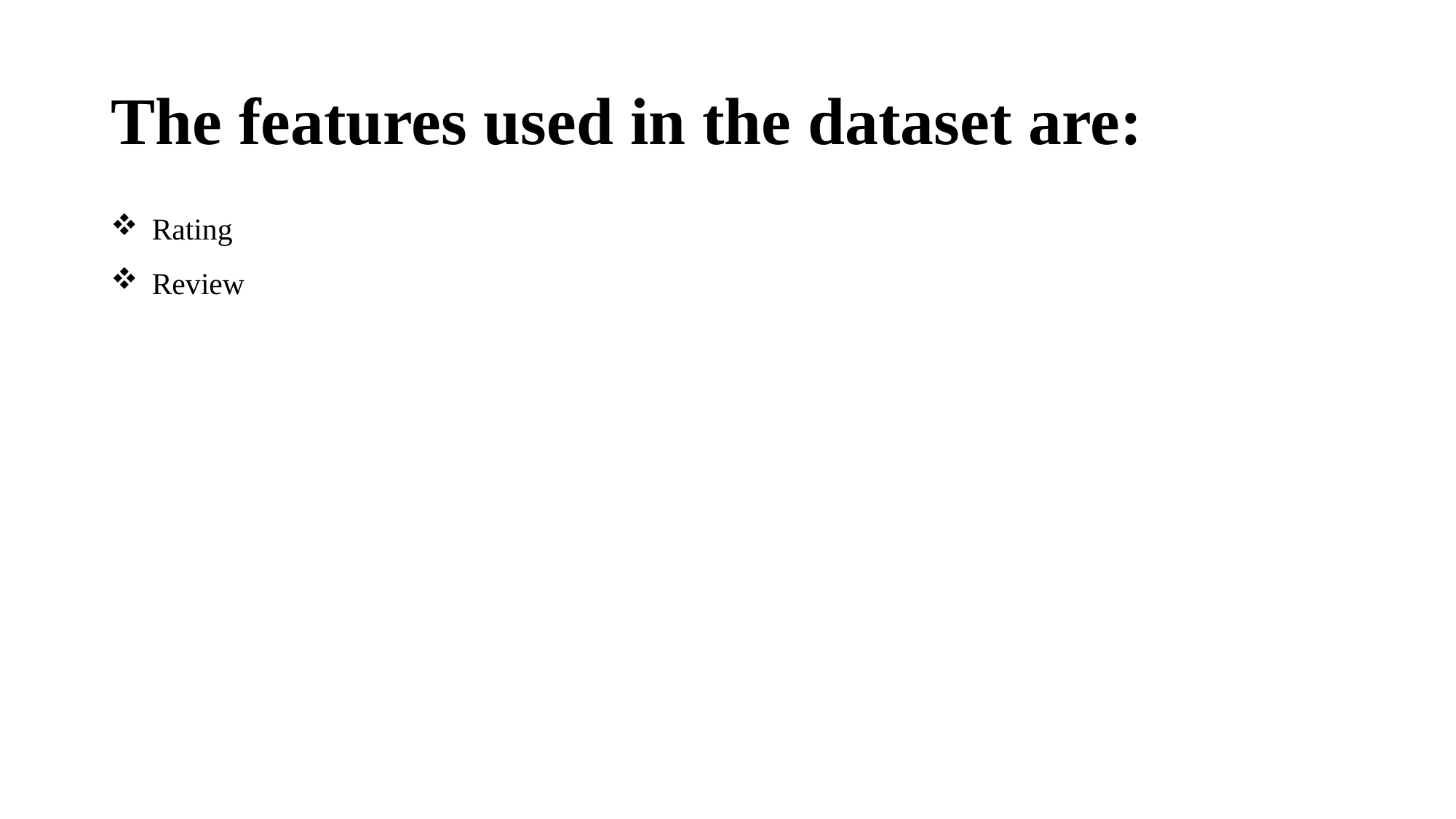

# The features used in the dataset are:
Rating
Review